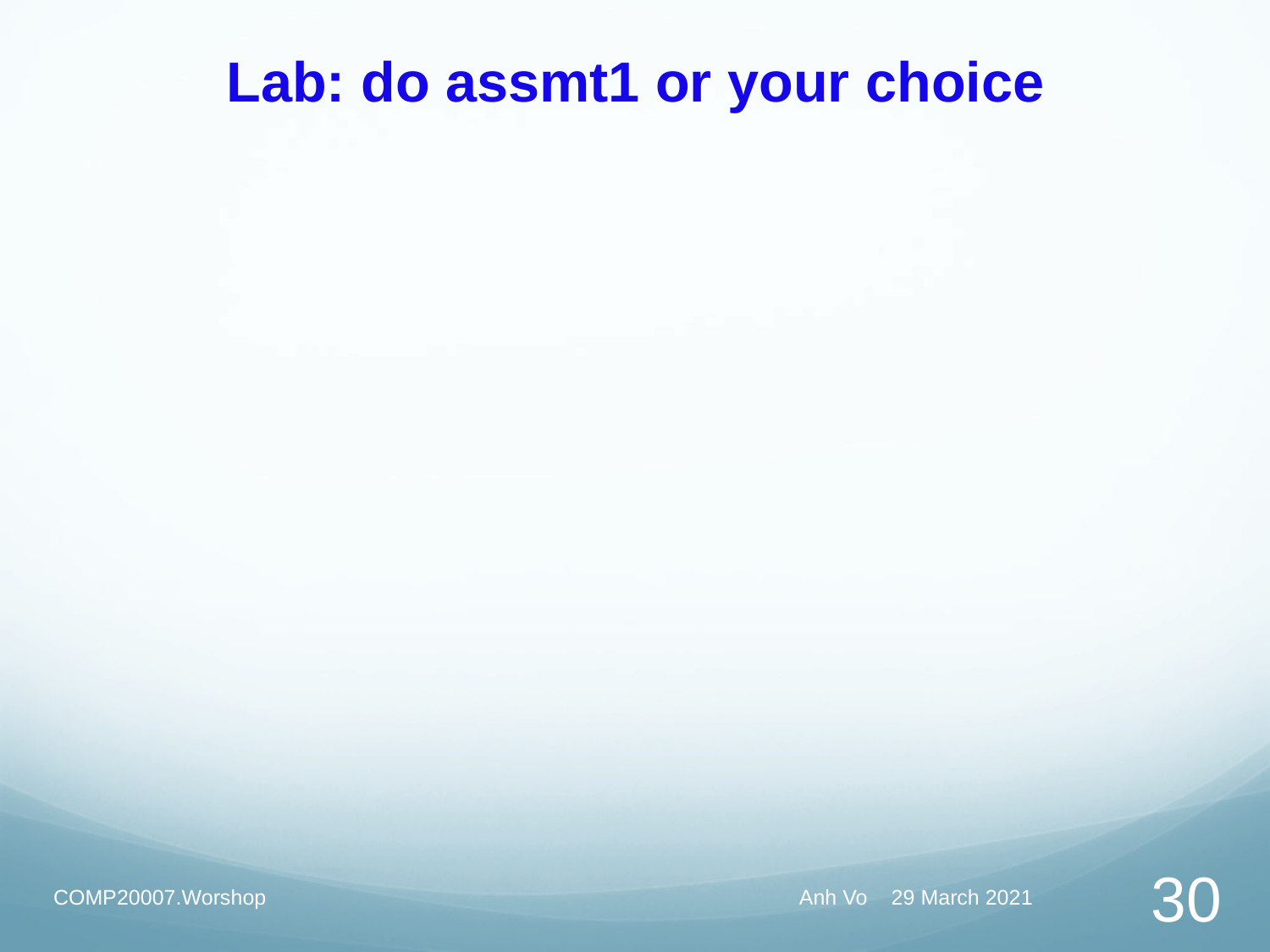

# Lab: do assmt1 or your choice

COMP20007.Worshop
Anh Vo    29 March 2021
30